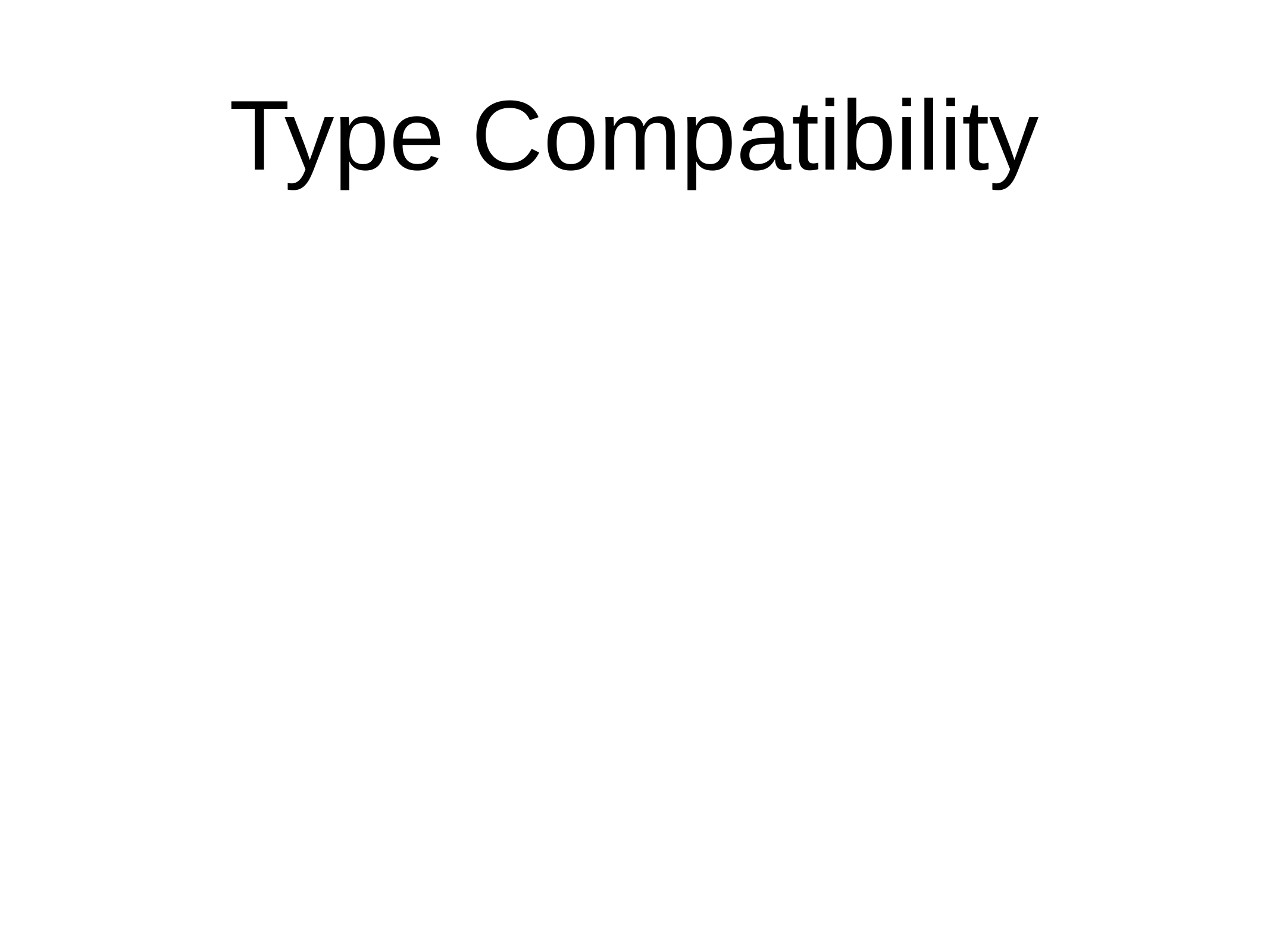

# Type Compatibility

// x is compatible with y if y has at least the same members as x.